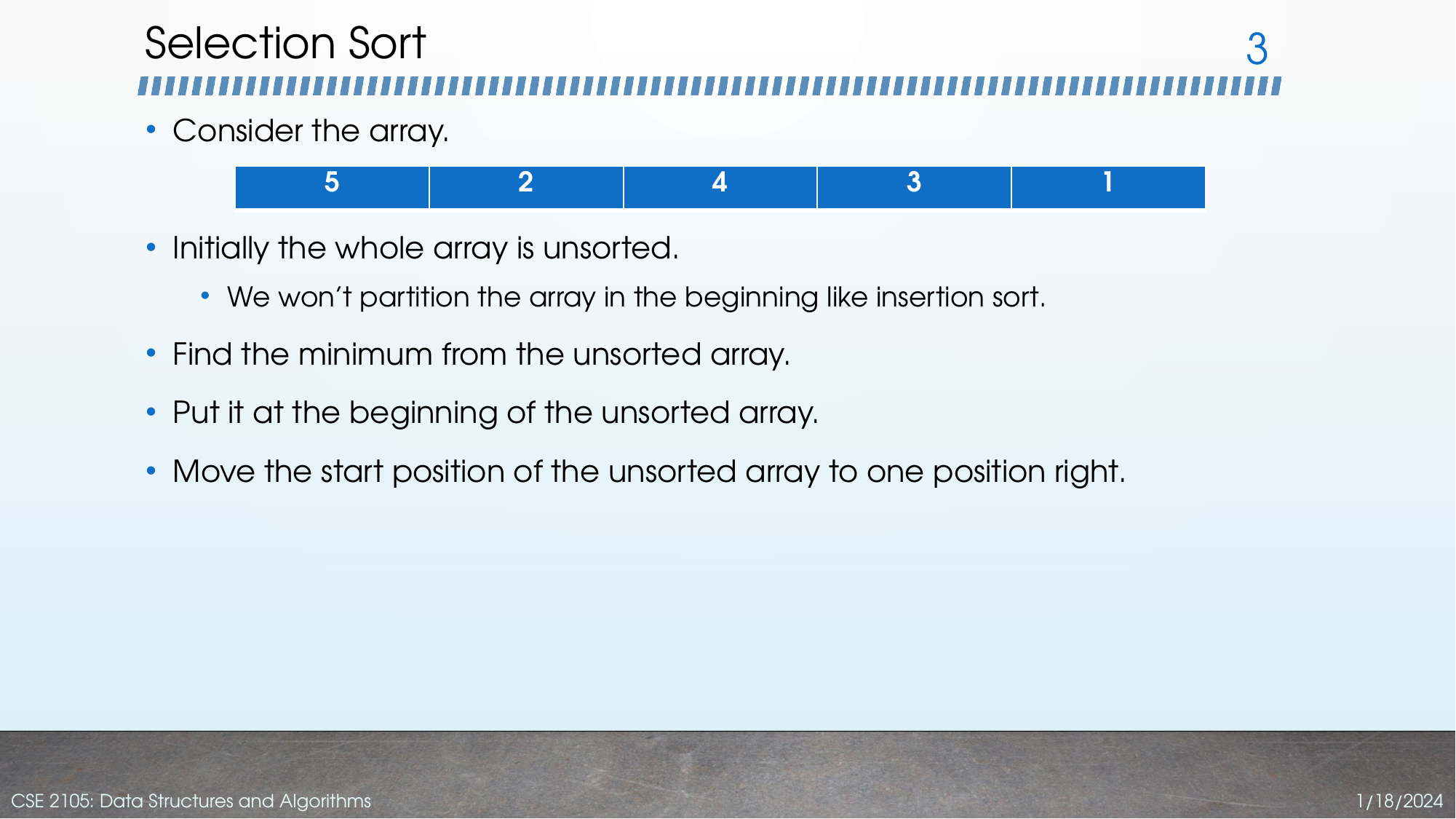

# Selection Sort
3
Consider the array.

Initially the whole array is unsorted.
We won’t partition the array in the beginning like insertion sort.
Find the minimum from the unsorted array.
Put it at the beginning of the unsorted array.
Move the start position of the unsorted array to one position right.
| 5 | 2 | 4 | 3 | 1 |
| --- | --- | --- | --- | --- |
1/18/2024
CSE 2105: Data Structures and Algorithms